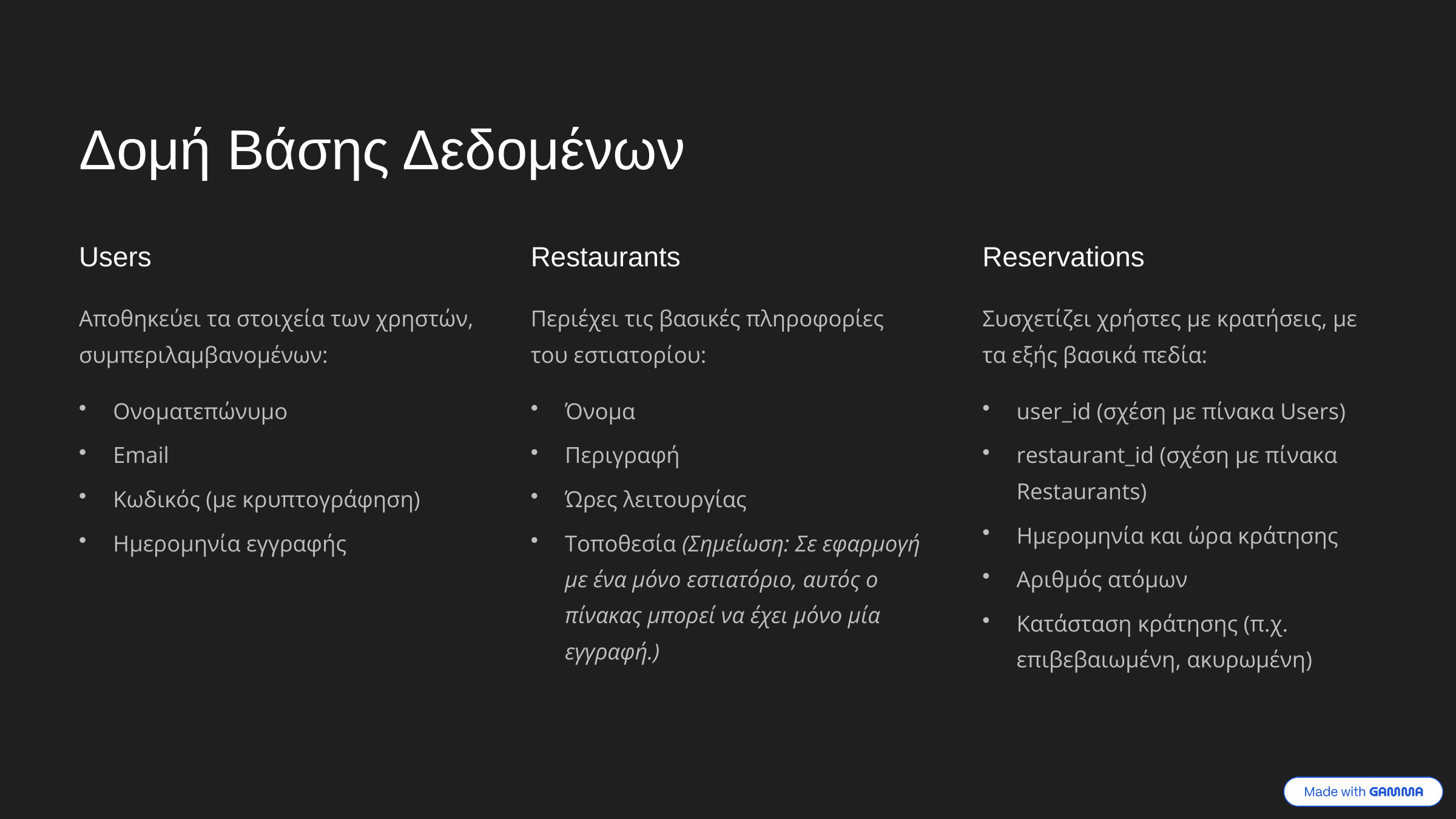

Δομή Βάσης Δεδομένων
Users
Restaurants
Reservations
Αποθηκεύει τα στοιχεία των χρηστών, συμπεριλαμβανομένων:
Περιέχει τις βασικές πληροφορίες του εστιατορίου:
Συσχετίζει χρήστες με κρατήσεις, με τα εξής βασικά πεδία:
Ονοματεπώνυμο
Όνομα
user_id (σχέση με πίνακα Users)
Email
Περιγραφή
restaurant_id (σχέση με πίνακα Restaurants)
Κωδικός (με κρυπτογράφηση)
Ώρες λειτουργίας
Ημερομηνία και ώρα κράτησης
Ημερομηνία εγγραφής
Τοποθεσία (Σημείωση: Σε εφαρμογή με ένα μόνο εστιατόριο, αυτός ο πίνακας μπορεί να έχει μόνο μία εγγραφή.)
Αριθμός ατόμων
Κατάσταση κράτησης (π.χ. επιβεβαιωμένη, ακυρωμένη)